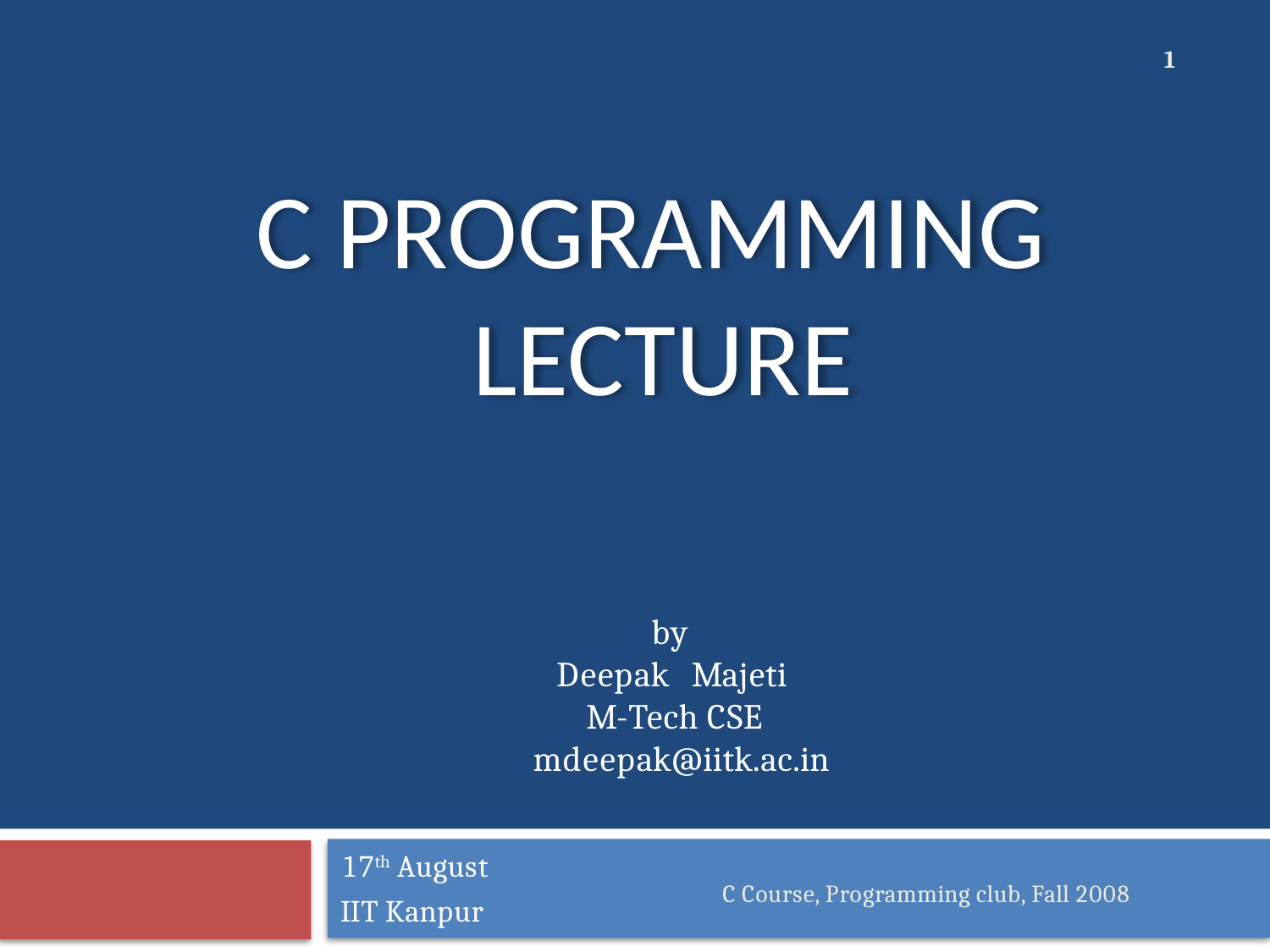

1
# C Programming Lecture
                 by
   Deepak   Majeti
       M-Tech CSE
mdeepak@iitk.ac.in
17th August
IIT Kanpur
C Course, Programming club, Fall 2008